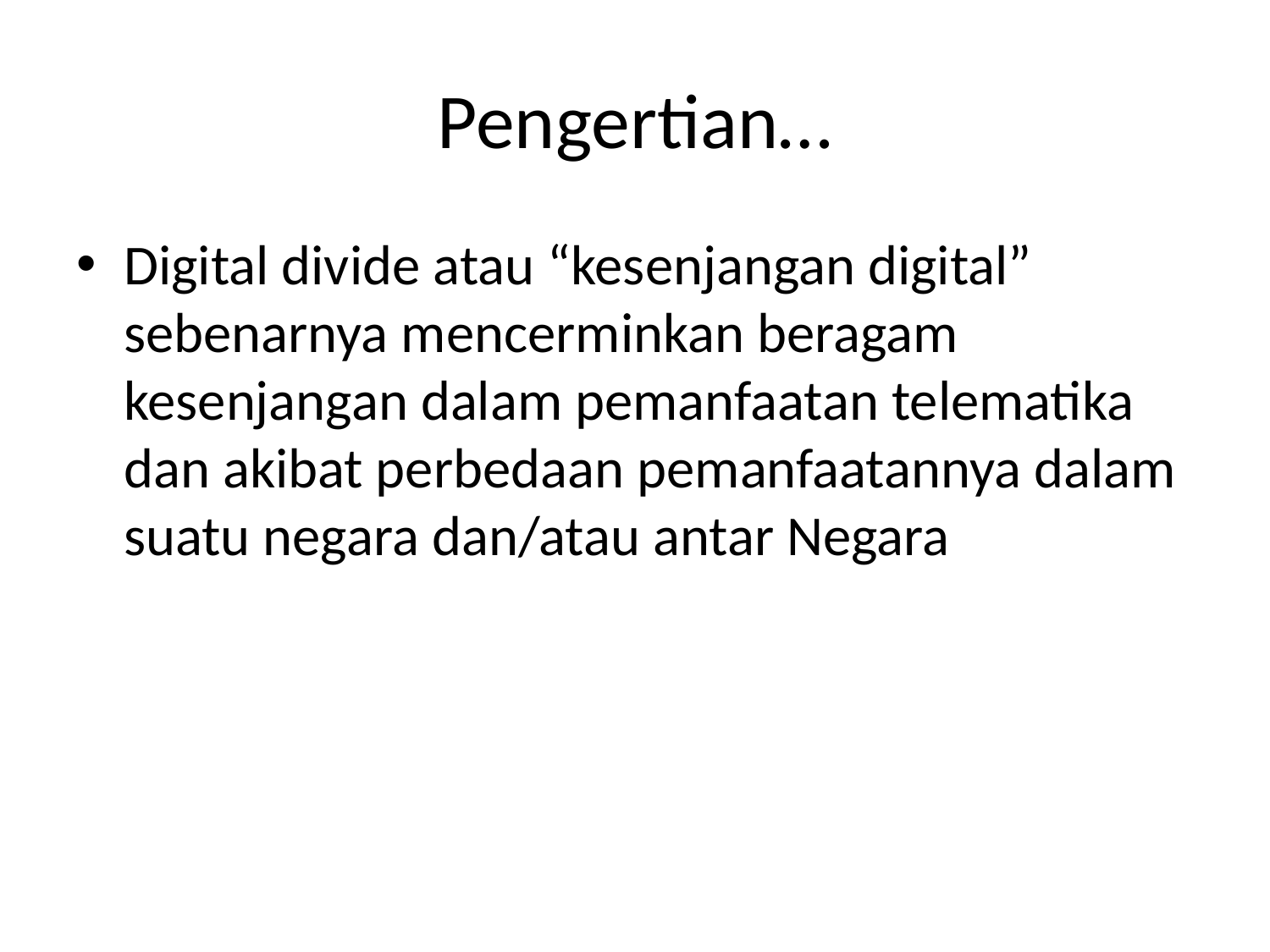

# Pengertian…
Digital divide atau “kesenjangan digital” sebenarnya mencerminkan beragam kesenjangan dalam pemanfaatan telematika dan akibat perbedaan pemanfaatannya dalam suatu negara dan/atau antar Negara